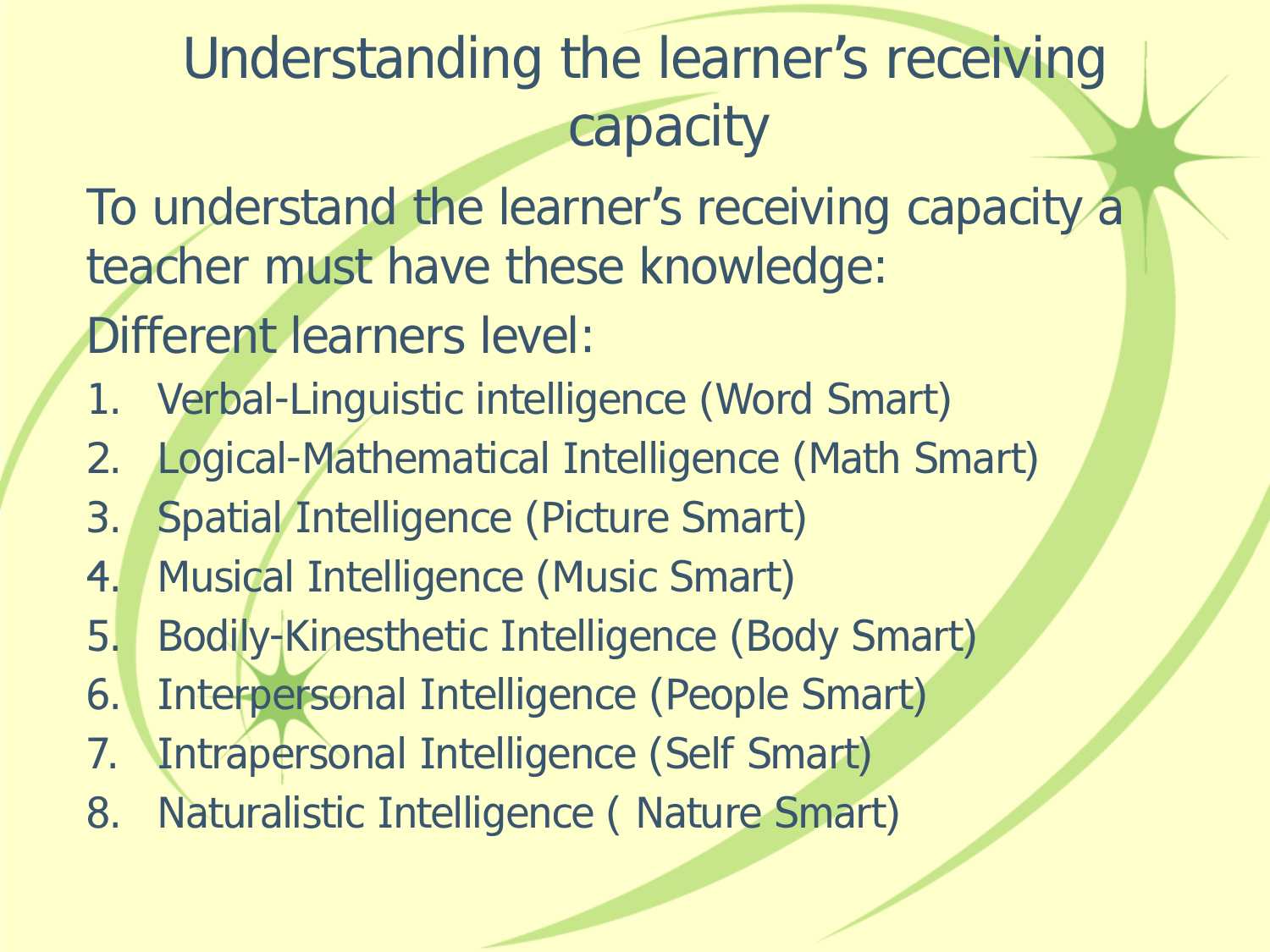

# Understanding the learner’s receiving capacity
To understand the learner’s receiving capacity a teacher must have these knowledge:
Different learners level:
Verbal-Linguistic intelligence (Word Smart)
Logical-Mathematical Intelligence (Math Smart)
Spatial Intelligence (Picture Smart)
Musical Intelligence (Music Smart)
Bodily-Kinesthetic Intelligence (Body Smart)
Interpersonal Intelligence (People Smart)
Intrapersonal Intelligence (Self Smart)
Naturalistic Intelligence ( Nature Smart)